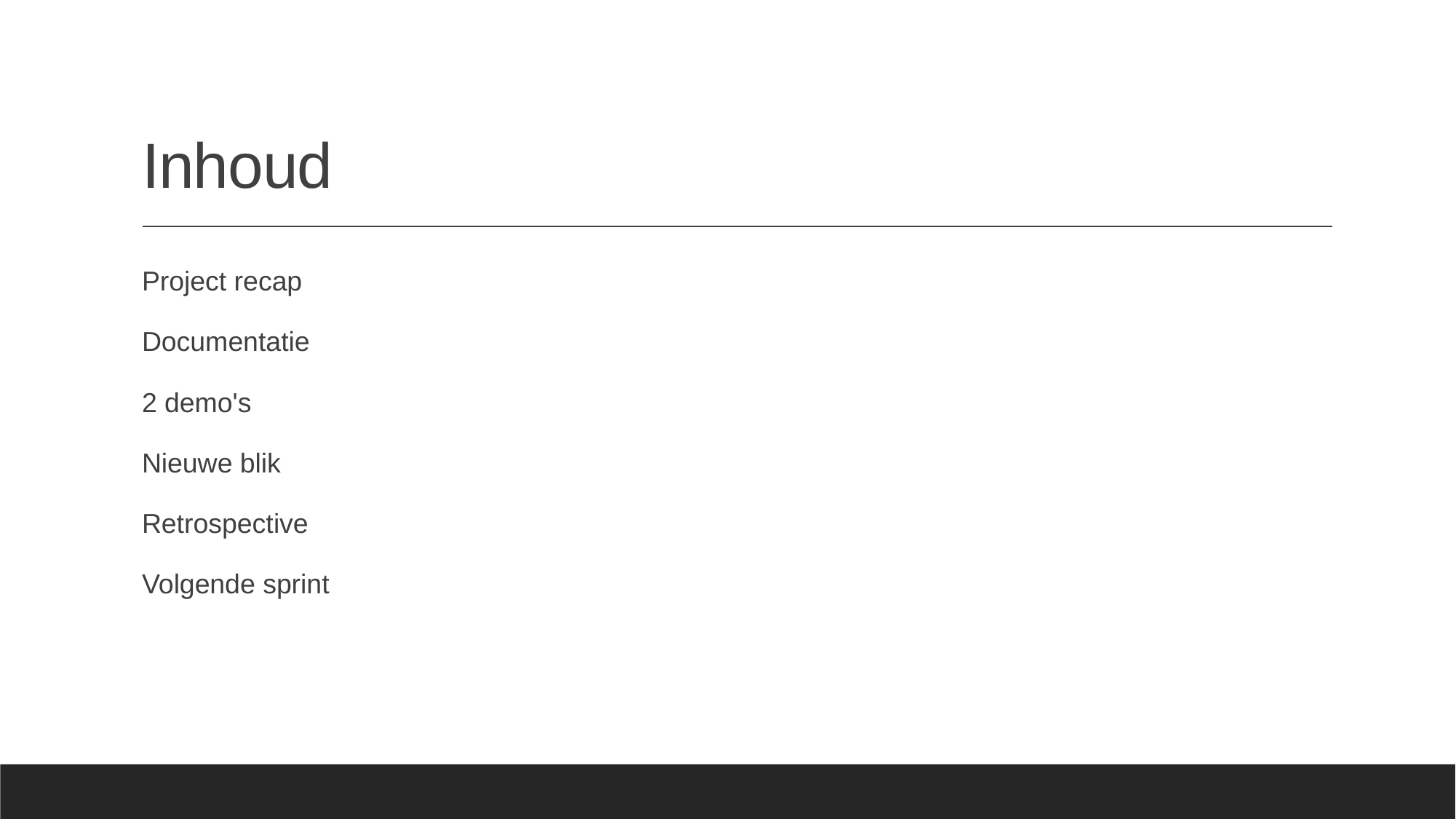

# Inhoud
Project recap
Documentatie
2 demo's
Nieuwe blik
Retrospective
Volgende sprint